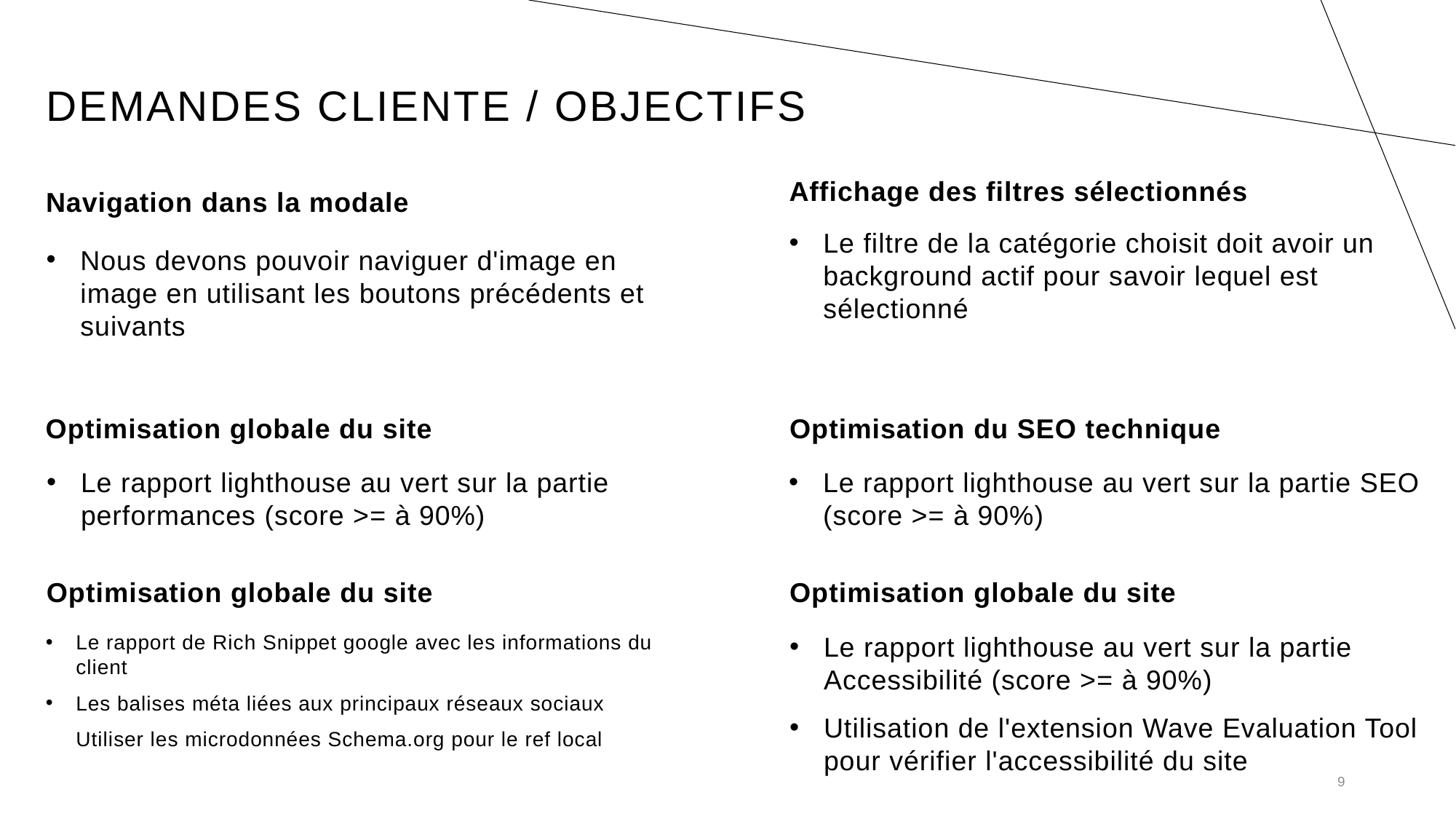

# Demandes cliente / objectifs
Affichage des filtres sélectionnés
Navigation dans la modale

Le filtre de la catégorie choisit doit avoir un background actif pour savoir lequel est sélectionné
Nous devons pouvoir naviguer d'image en image en utilisant les boutons précédents et suivants

Optimisation du SEO technique

Optimisation globale du site

Le rapport lighthouse au vert sur la partie performances (score >= à 90%)

Le rapport lighthouse au vert sur la partie SEO (score >= à 90%)

Optimisation globale du site

Optimisation globale du site

Le rapport de Rich Snippet google avec les informations du client
Les balises méta liées aux principaux réseaux sociaux
Utiliser les microdonnées Schema.org pour le ref local

Le rapport lighthouse au vert sur la partie Accessibilité (score >= à 90%)
Utilisation de l'extension Wave Evaluation Tool pour vérifier l'accessibilité du site

9